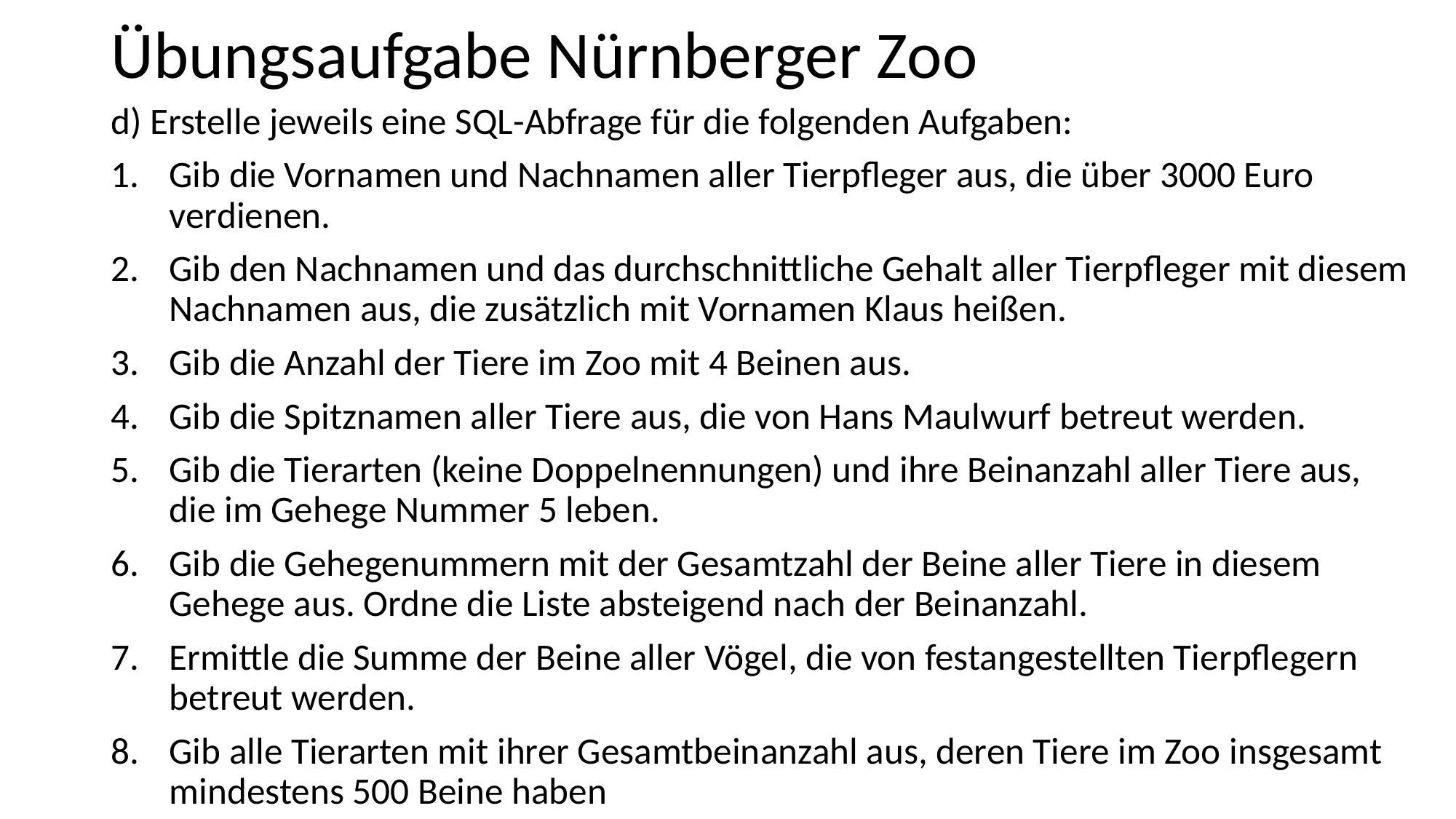

# Übungsaufgabe Nürnberger Zoo
d) Erstelle jeweils eine SQL-Abfrage für die folgenden Aufgaben:
Gib die Vornamen und Nachnamen aller Tierpfleger aus, die über 3000 Euro verdienen.
Gib den Nachnamen und das durchschnittliche Gehalt aller Tierpfleger mit diesem Nachnamen aus, die zusätzlich mit Vornamen Klaus heißen.
Gib die Anzahl der Tiere im Zoo mit 4 Beinen aus.
Gib die Spitznamen aller Tiere aus, die von Hans Maulwurf betreut werden.
Gib die Tierarten (keine Doppelnennungen) und ihre Beinanzahl aller Tiere aus, die im Gehege Nummer 5 leben.
Gib die Gehegenummern mit der Gesamtzahl der Beine aller Tiere in diesem Gehege aus. Ordne die Liste absteigend nach der Beinanzahl.
Ermittle die Summe der Beine aller Vögel, die von festangestellten Tierpflegern betreut werden.
Gib alle Tierarten mit ihrer Gesamtbeinanzahl aus, deren Tiere im Zoo insgesamt mindestens 500 Beine haben